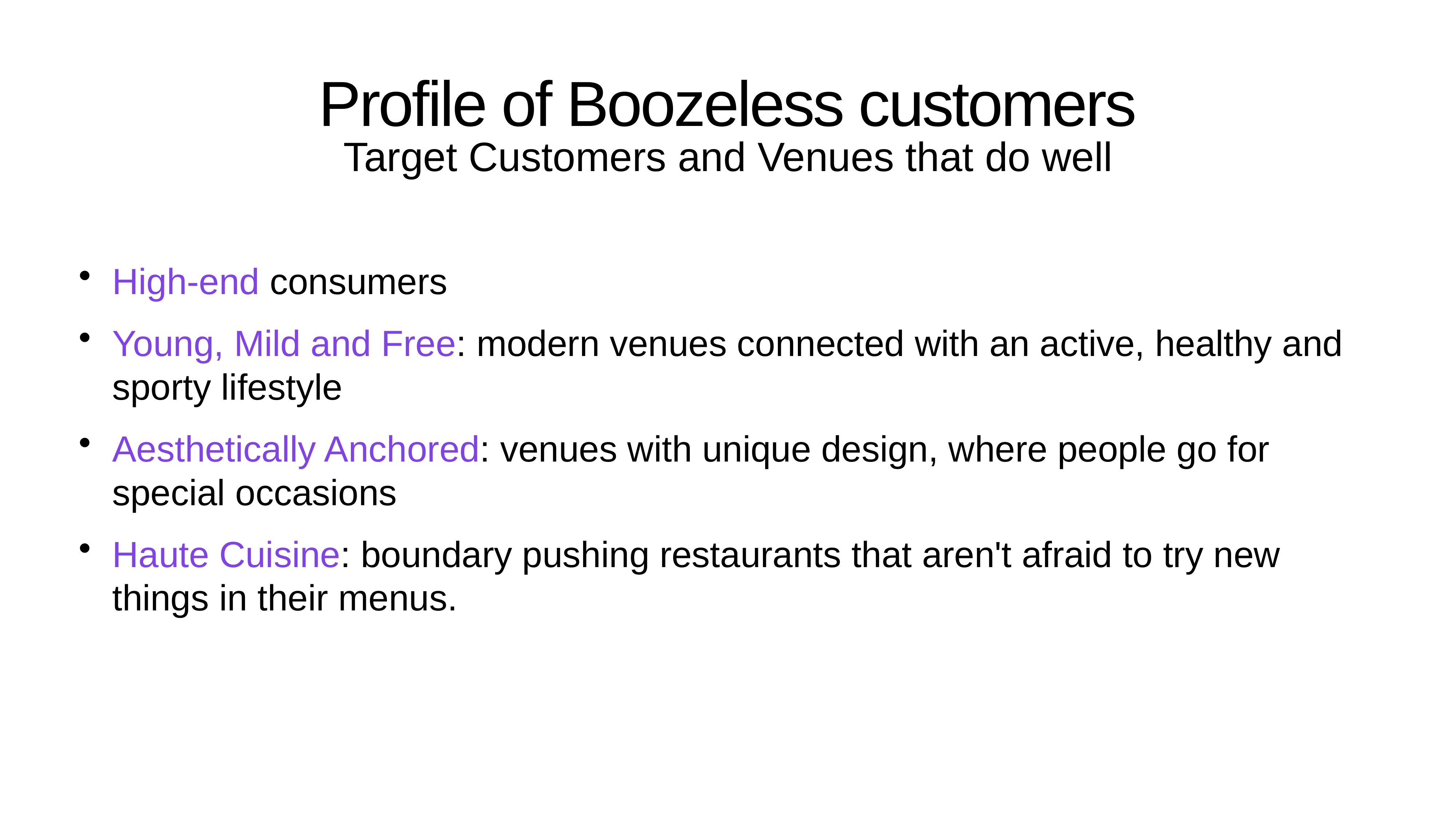

# Profile of Boozeless customers
Target Customers and Venues that do well
High-end consumers
Young, Mild and Free: modern venues connected with an active, healthy and sporty lifestyle
Aesthetically Anchored: venues with unique design, where people go for special occasions
Haute Cuisine: boundary pushing restaurants that aren't afraid to try new things in their menus.